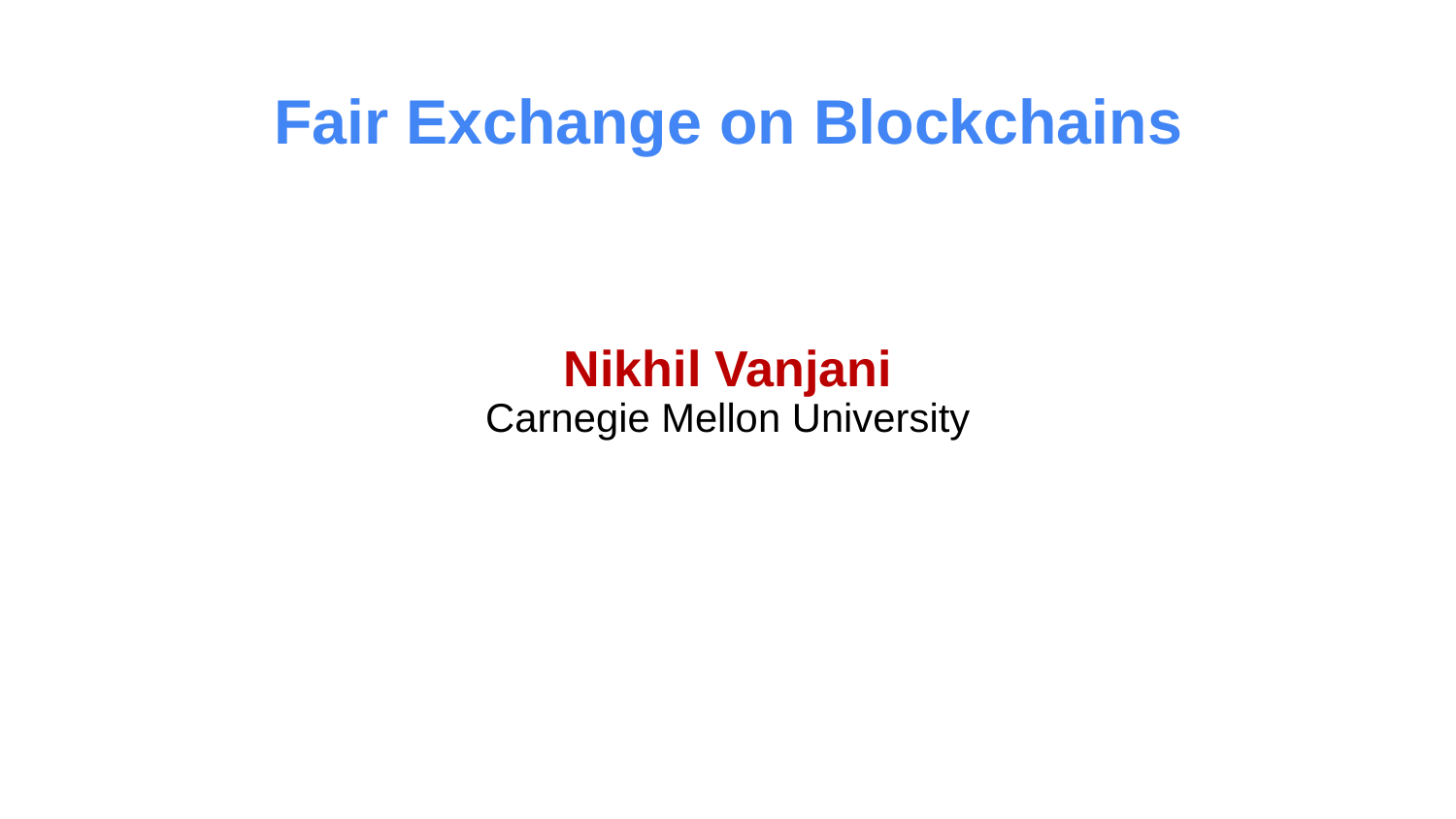

Fair Exchange on Blockchains
Nikhil Vanjani
Carnegie Mellon University